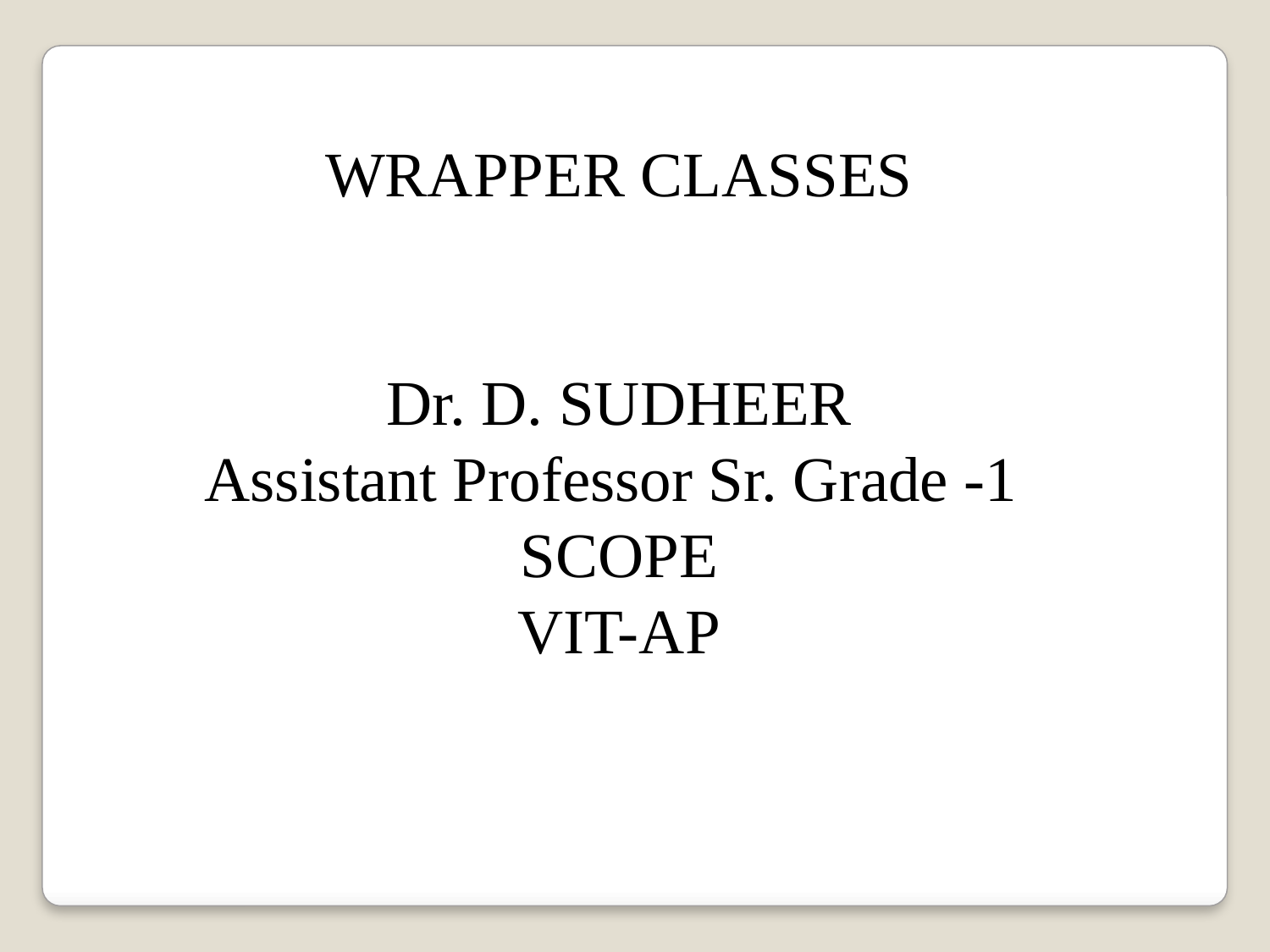

WRAPPER CLASSES

Dr. D. SUDHEER
Assistant Professor Sr. Grade -1
SCOPE
VIT-AP